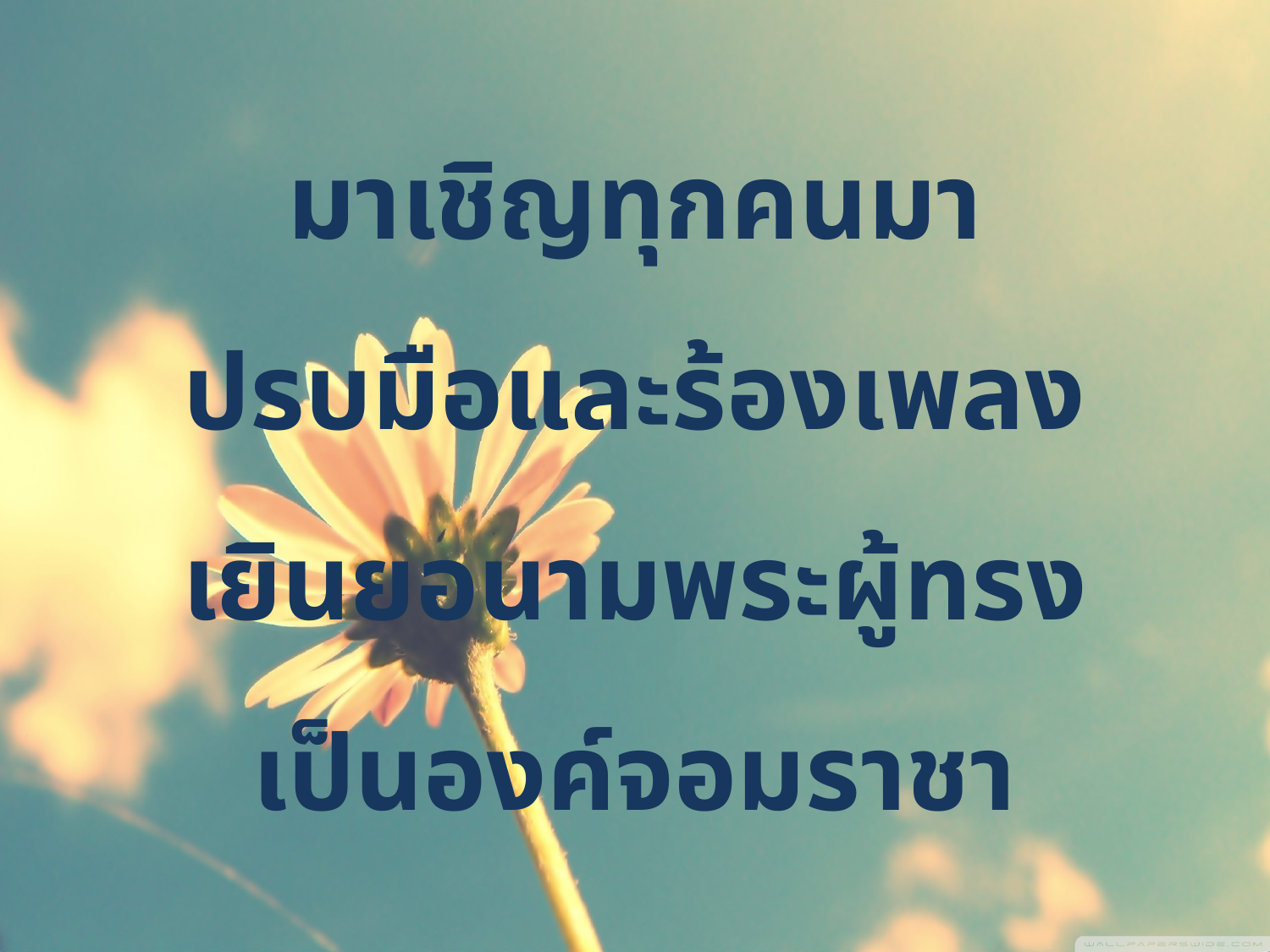

มาเชิญทุกคนมา
ปรบมือและร้องเพลง
เยินยอนามพระผู้ทรง
เป็นองค์จอมราชา